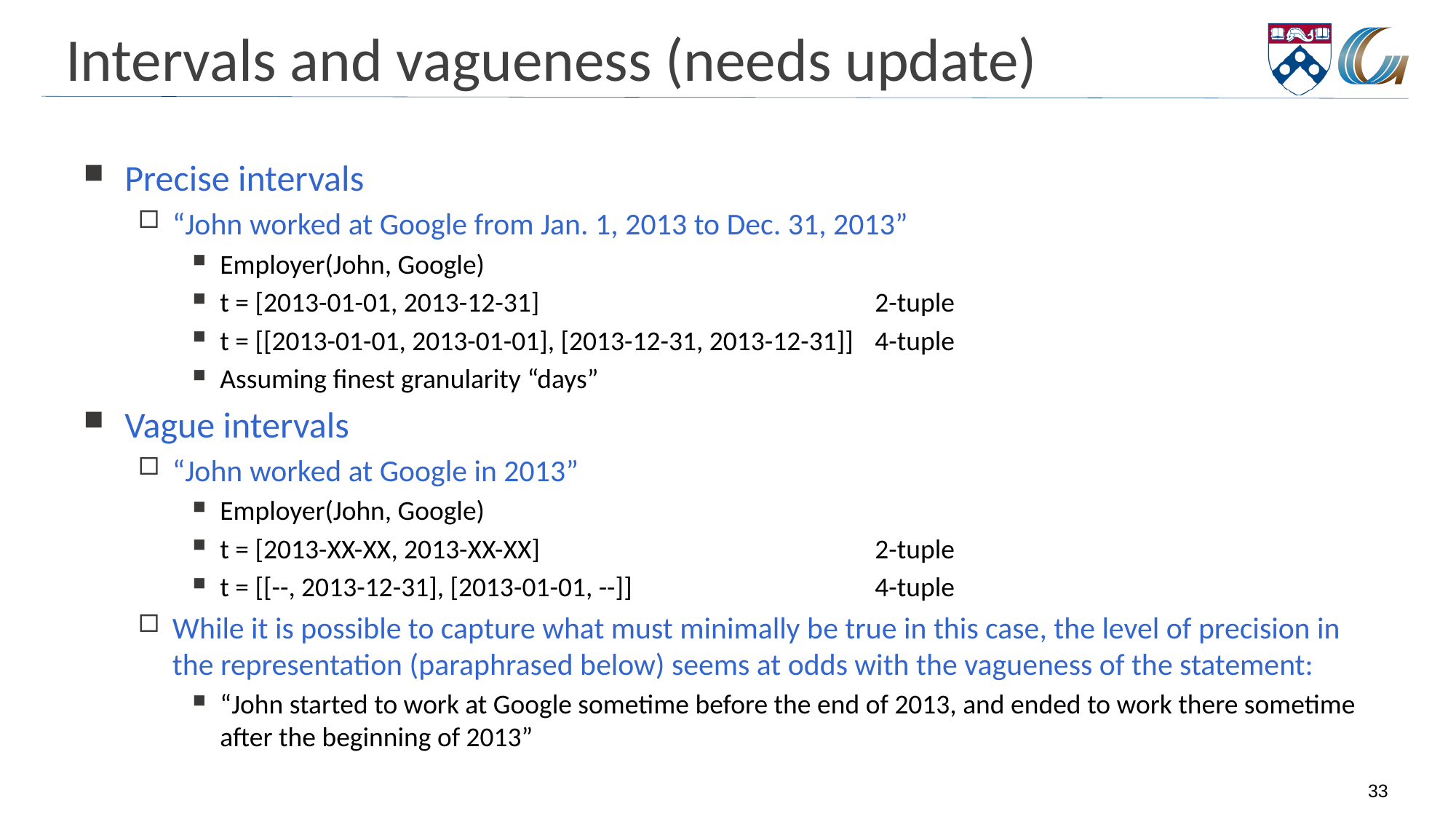

# Intervals and vagueness (needs update)
Precise intervals
“John worked at Google from Jan. 1, 2013 to Dec. 31, 2013”
Employer(John, Google)
t = [2013-01-01, 2013-12-31] 				2-tuple
t = [[2013-01-01, 2013-01-01], [2013-12-31, 2013-12-31]]  	4-tuple
Assuming finest granularity “days”
Vague intervals
“John worked at Google in 2013”
Employer(John, Google)
t = [2013-XX-XX, 2013-XX-XX] 				2-tuple
t = [[--, 2013-12-31], [2013-01-01, --]]  			4-tuple
While it is possible to capture what must minimally be true in this case, the level of precision in the representation (paraphrased below) seems at odds with the vagueness of the statement:
“John started to work at Google sometime before the end of 2013, and ended to work there sometime after the beginning of 2013”

33